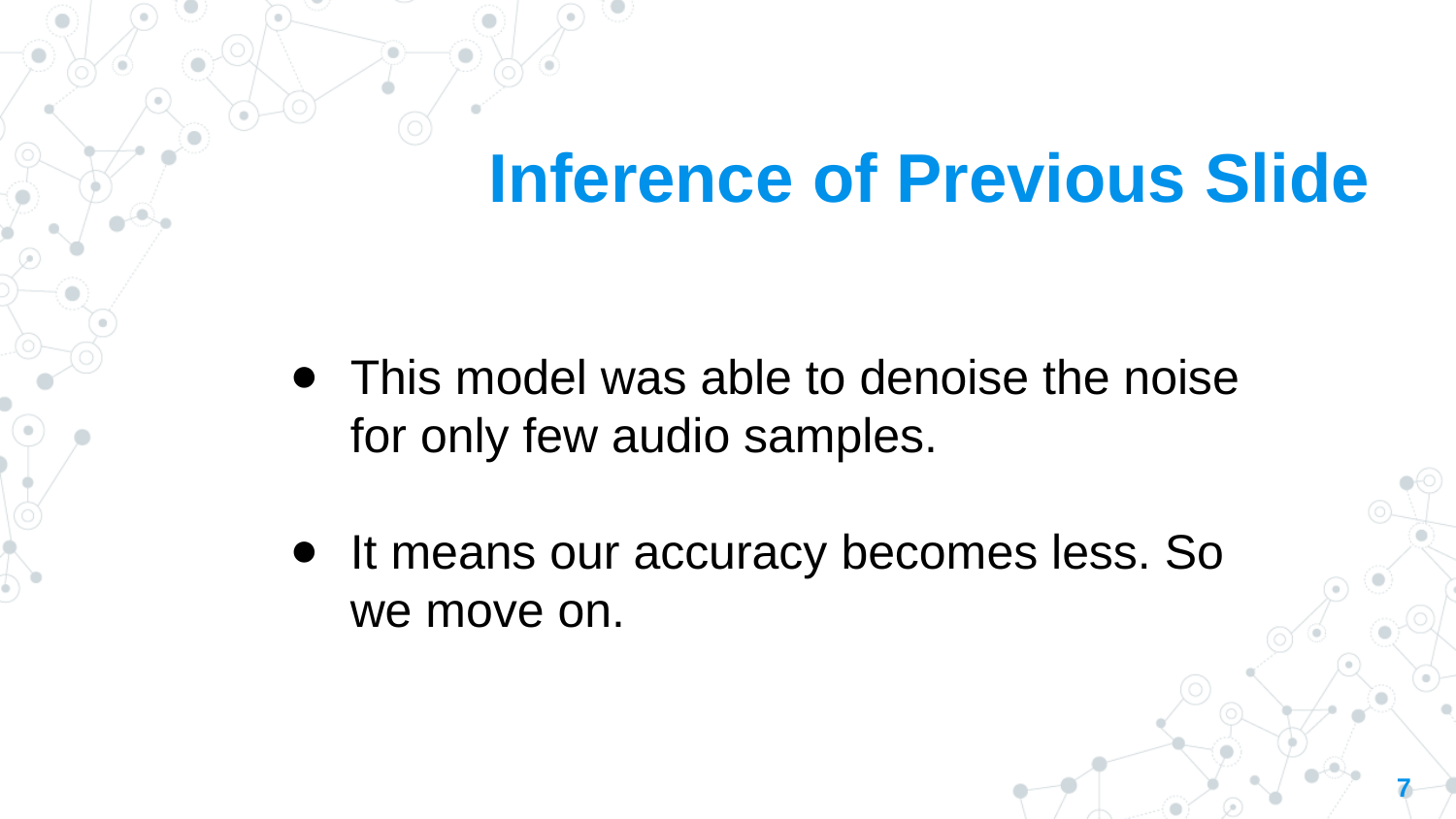

Inference of Previous Slide

This model was able to denoise the noise for only few audio samples.

It means our accuracy becomes less. So we move on.
7